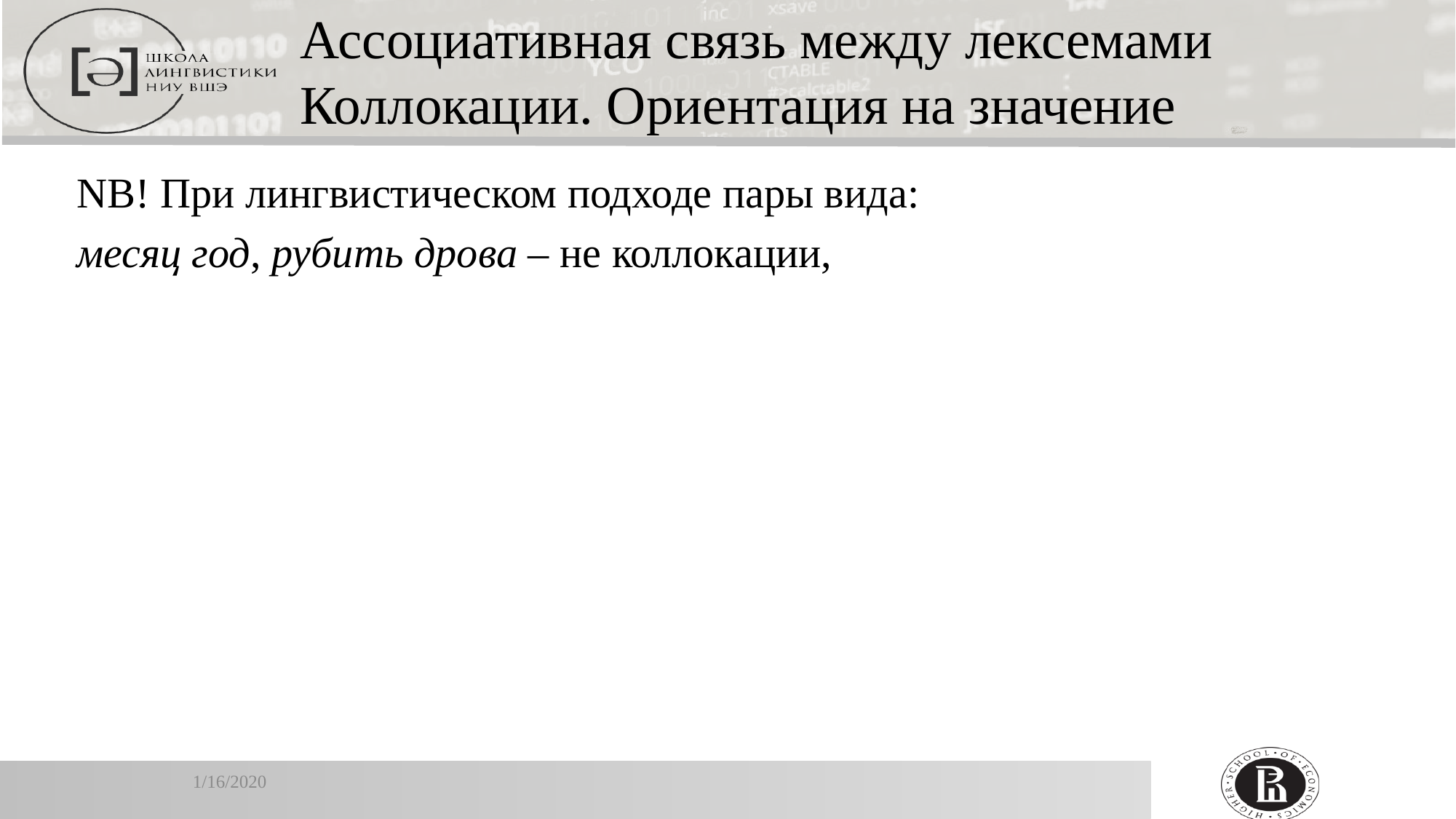

Ассоциативная связь между лексемами
Коллокации. Ориентация на значение
NB! При лингвистическом подходе пары вида:
месяц год, рубить дрова – не коллокации,

1/16/2020